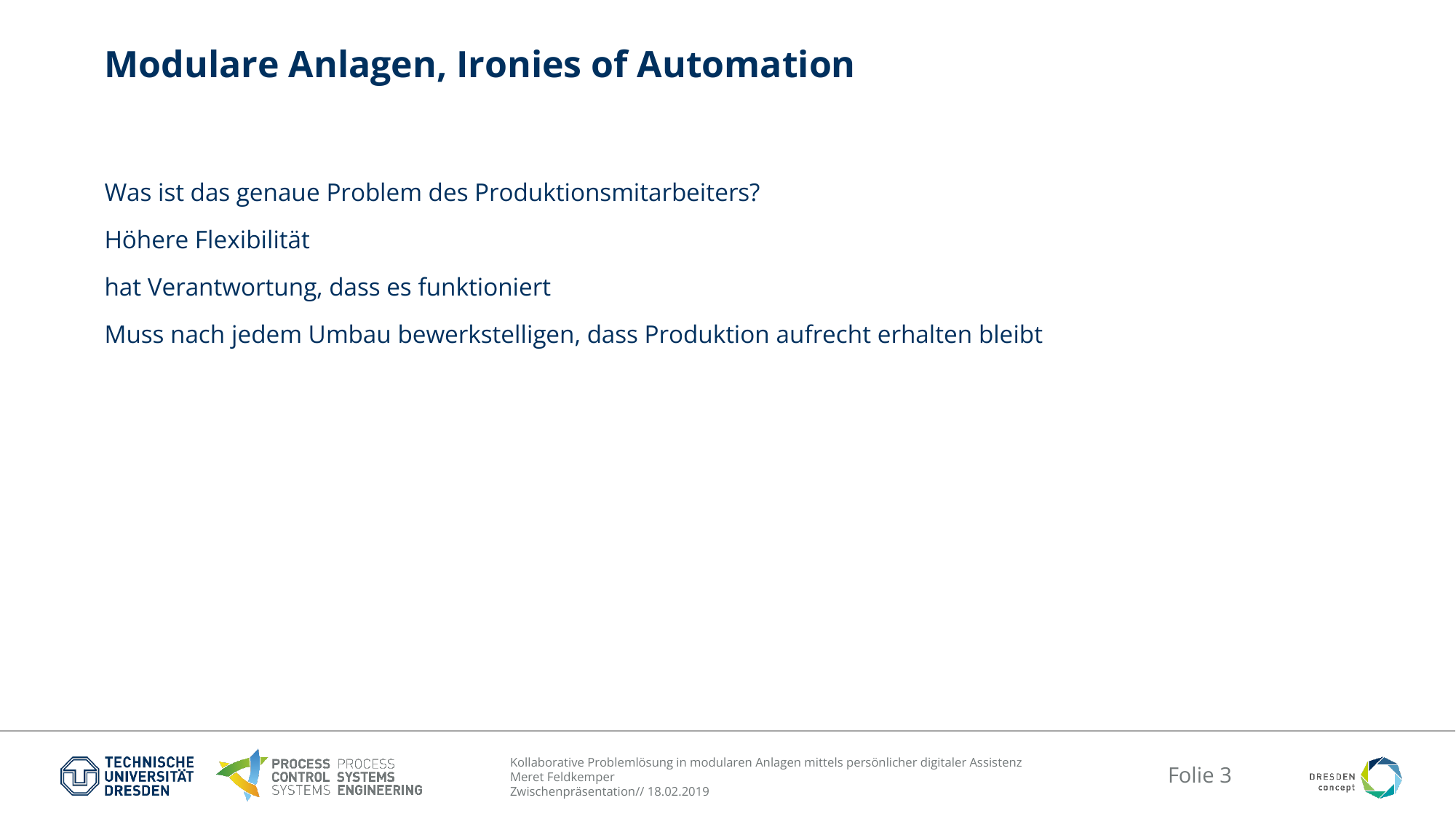

# Modulare Anlagen, Ironies of Automation
Was ist das genaue Problem des Produktionsmitarbeiters?
Höhere Flexibilität
hat Verantwortung, dass es funktioniert
Muss nach jedem Umbau bewerkstelligen, dass Produktion aufrecht erhalten bleibt